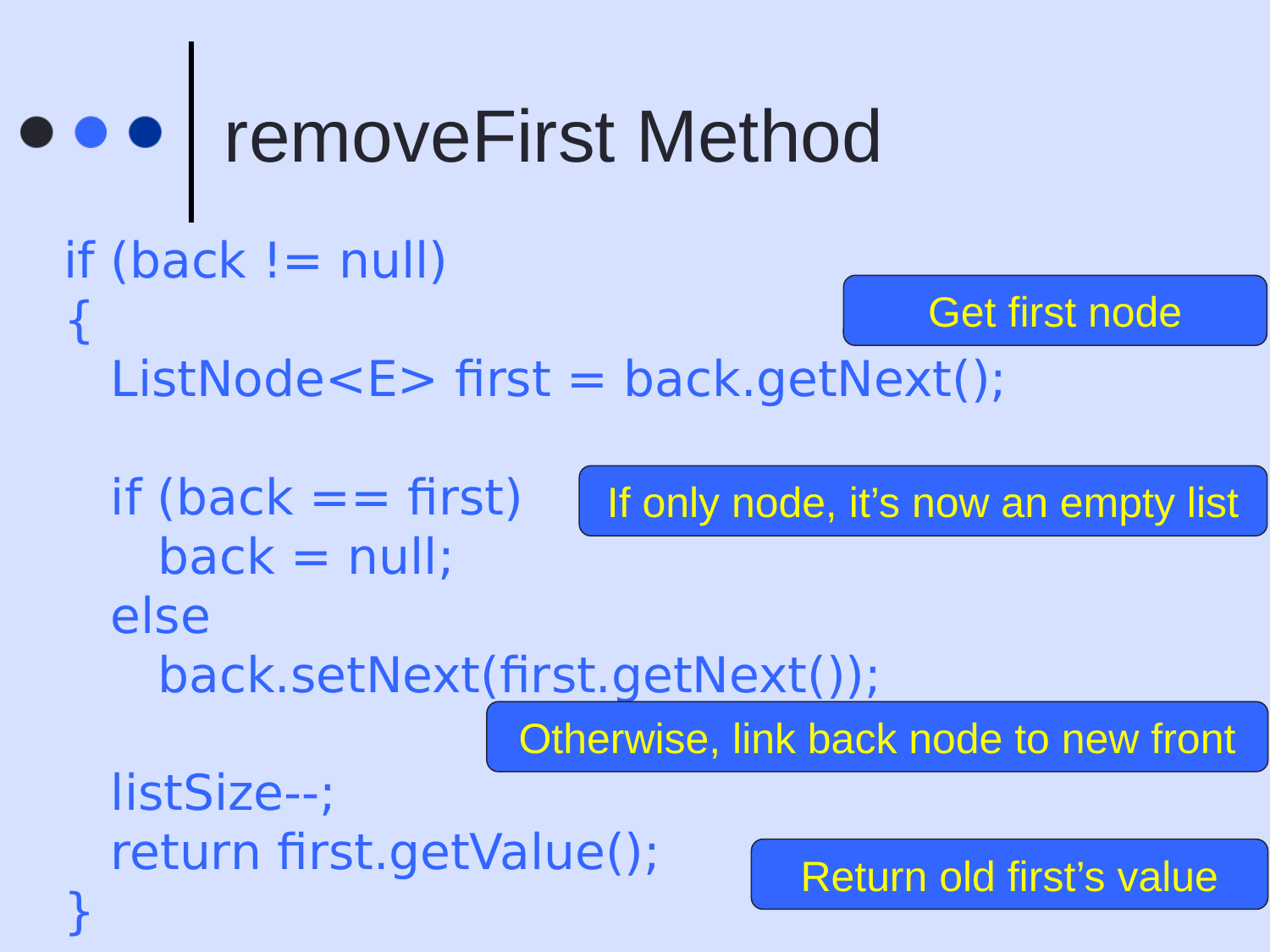

# removeFirst Method
if (back != null)
{
   ListNode<E> first = back.getNext();

   if (back == first)
      back = null;
   else
      back.setNext(first.getNext());

   listSize--;
   return first.getValue();
}
Get first node
If only node, it’s now an empty list
Otherwise, link back node to new front
Return old first’s value